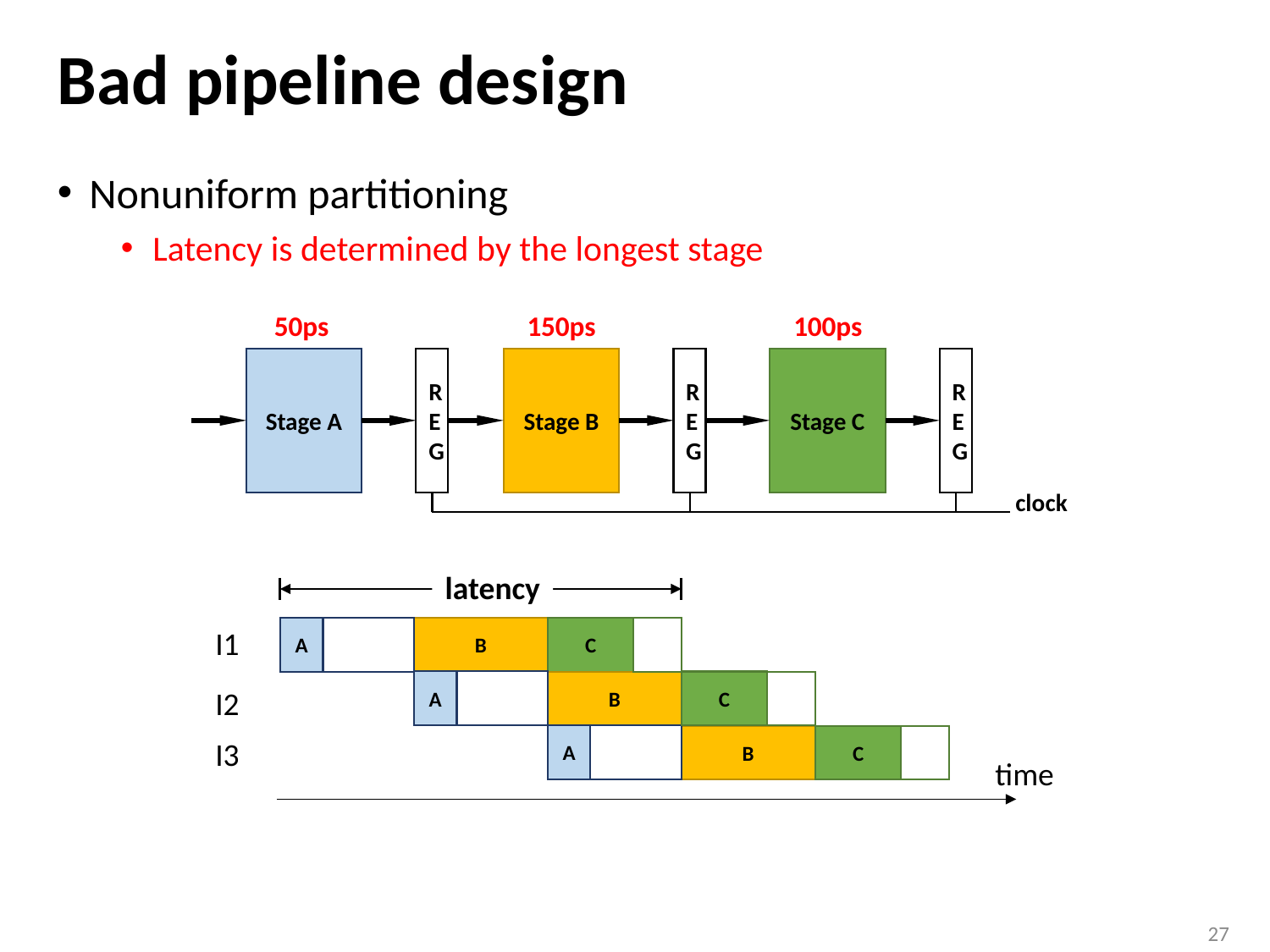

# Bad pipeline design
Nonuniform partitioning
Latency is determined by the longest stage
50ps
150ps
100ps
R
E
G
R
E
G
R
E
G
Stage A
Stage B
Stage C
clock
latency
I1

C
A
B

A
C

B
I2

A

B
C
I3
time
27